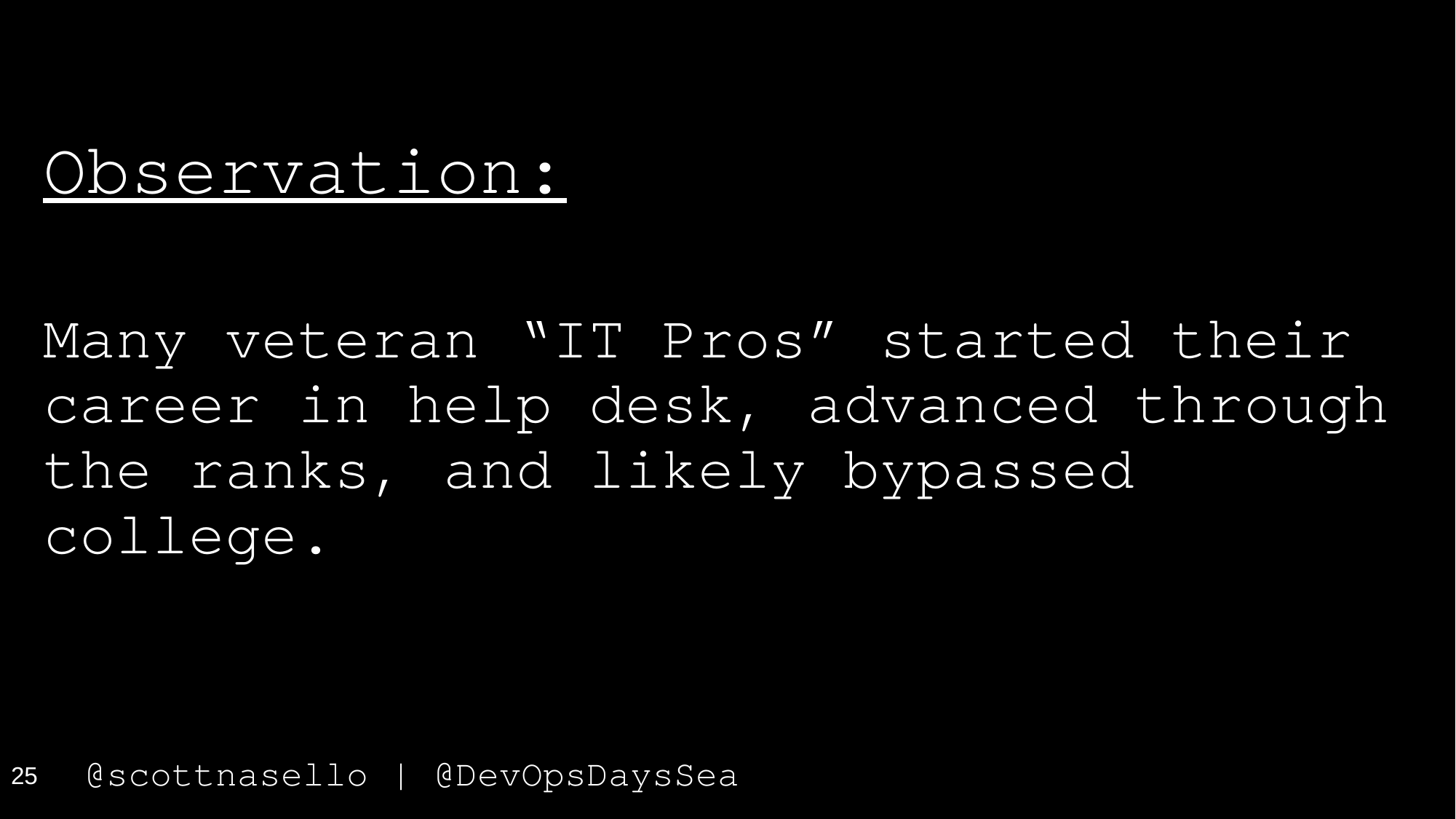

Observation:

Many veteran “IT Pros” started their career in help desk, advanced through the ranks, and likely bypassed college.
25